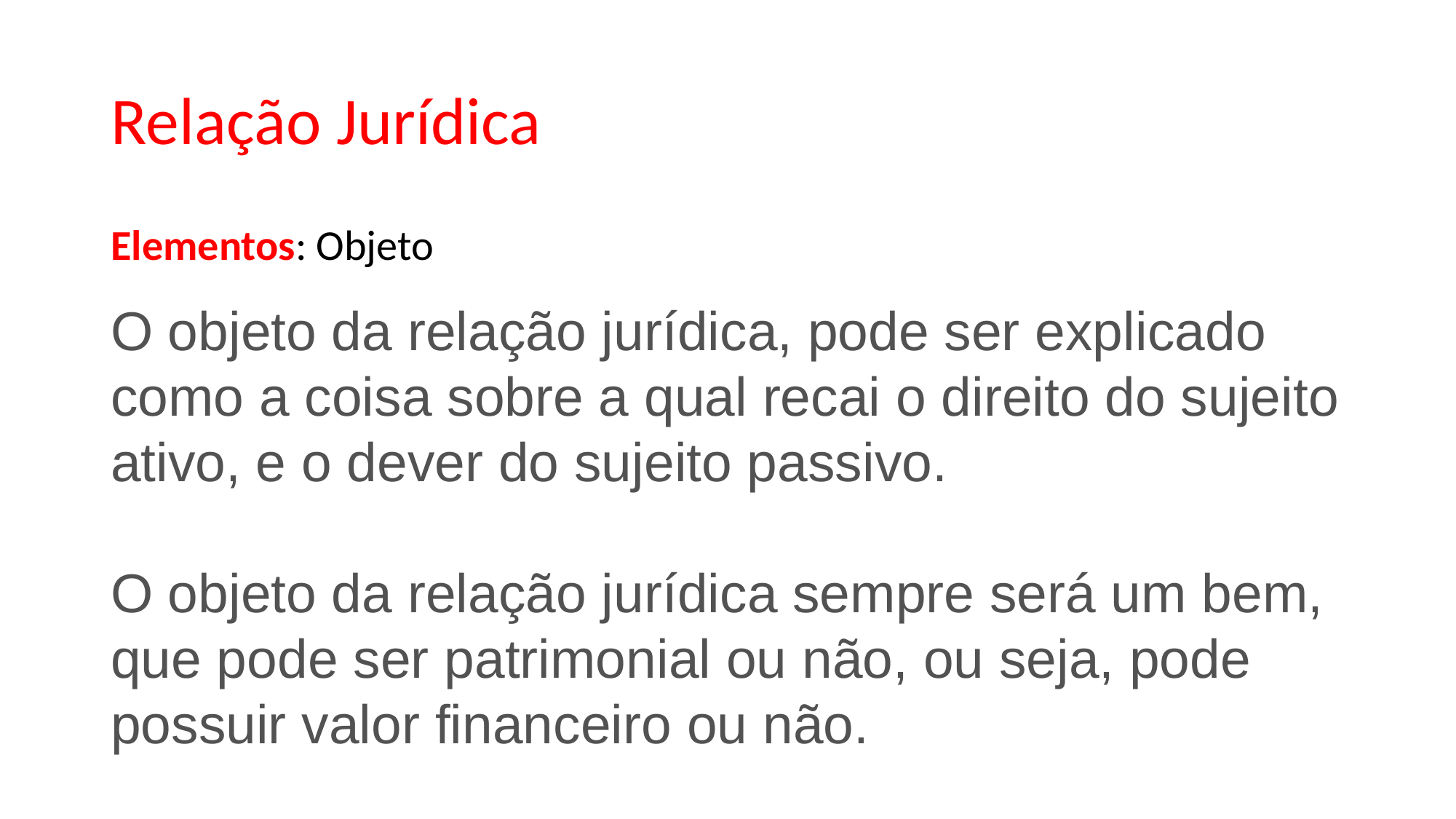

# Relação Jurídica
Elementos: Objeto
O objeto da relação jurídica, pode ser explicado como a coisa sobre a qual recai o direito do sujeito ativo, e o dever do sujeito passivo.
O objeto da relação jurídica sempre será um bem, que pode ser patrimonial ou não, ou seja, pode possuir valor financeiro ou não.